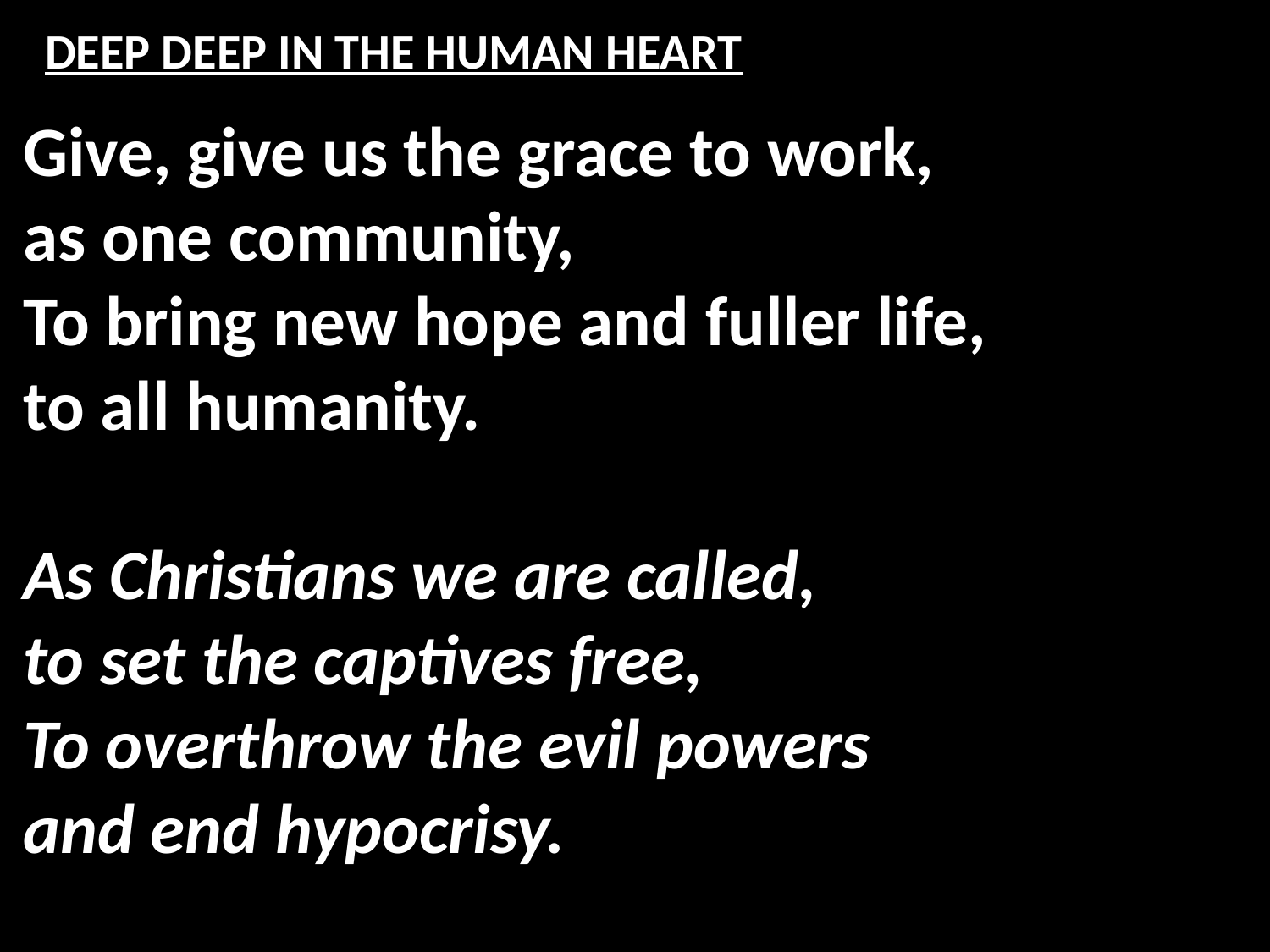

# DEEP DEEP IN THE HUMAN HEART
Give, give us the grace to work,
as one community,
To bring new hope and fuller life,
to all humanity.

As Christians we are called,
to set the captives free,
To overthrow the evil powers
and end hypocrisy.